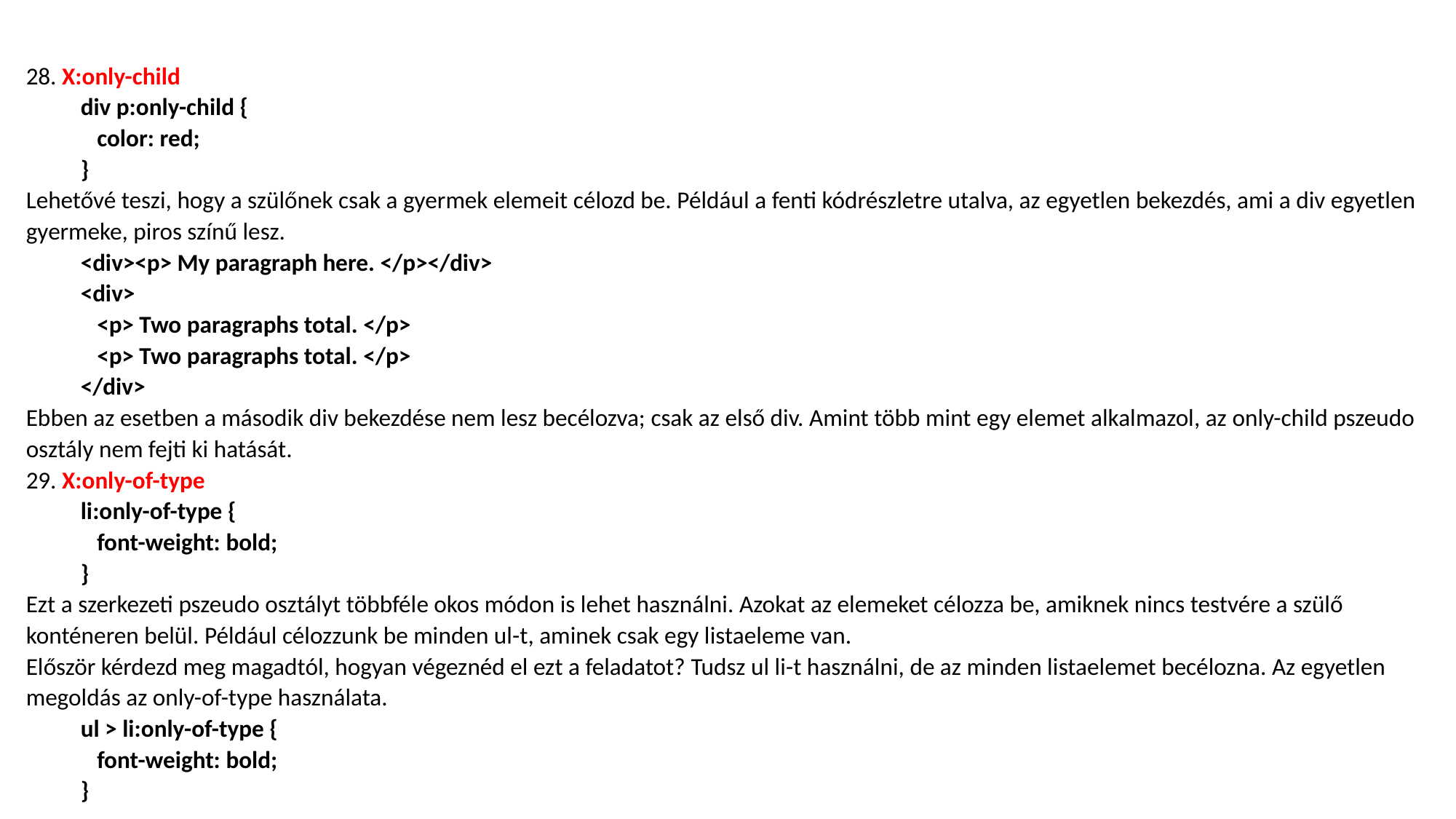

28. X:only-child
div p:only-child {
   color: red;
}
Lehetővé teszi, hogy a szülőnek csak a gyermek elemeit célozd be. Például a fenti kódrészletre utalva, az egyetlen bekezdés, ami a div egyetlen gyermeke, piros színű lesz.
<div><p> My paragraph here. </p></div>
<div>
   <p> Two paragraphs total. </p>
   <p> Two paragraphs total. </p>
</div>
Ebben az esetben a második div bekezdése nem lesz becélozva; csak az első div. Amint több mint egy elemet alkalmazol, az only-child pszeudo osztály nem fejti ki hatását.
29. X:only-of-type
li:only-of-type {
   font-weight: bold;
}
Ezt a szerkezeti pszeudo osztályt többféle okos módon is lehet használni. Azokat az elemeket célozza be, amiknek nincs testvére a szülő konténeren belül. Például célozzunk be minden ul-t, aminek csak egy listaeleme van.
Először kérdezd meg magadtól, hogyan végeznéd el ezt a feladatot? Tudsz ul li-t használni, de az minden listaelemet becélozna. Az egyetlen megoldás az only-of-type használata.
ul > li:only-of-type {
   font-weight: bold;
}